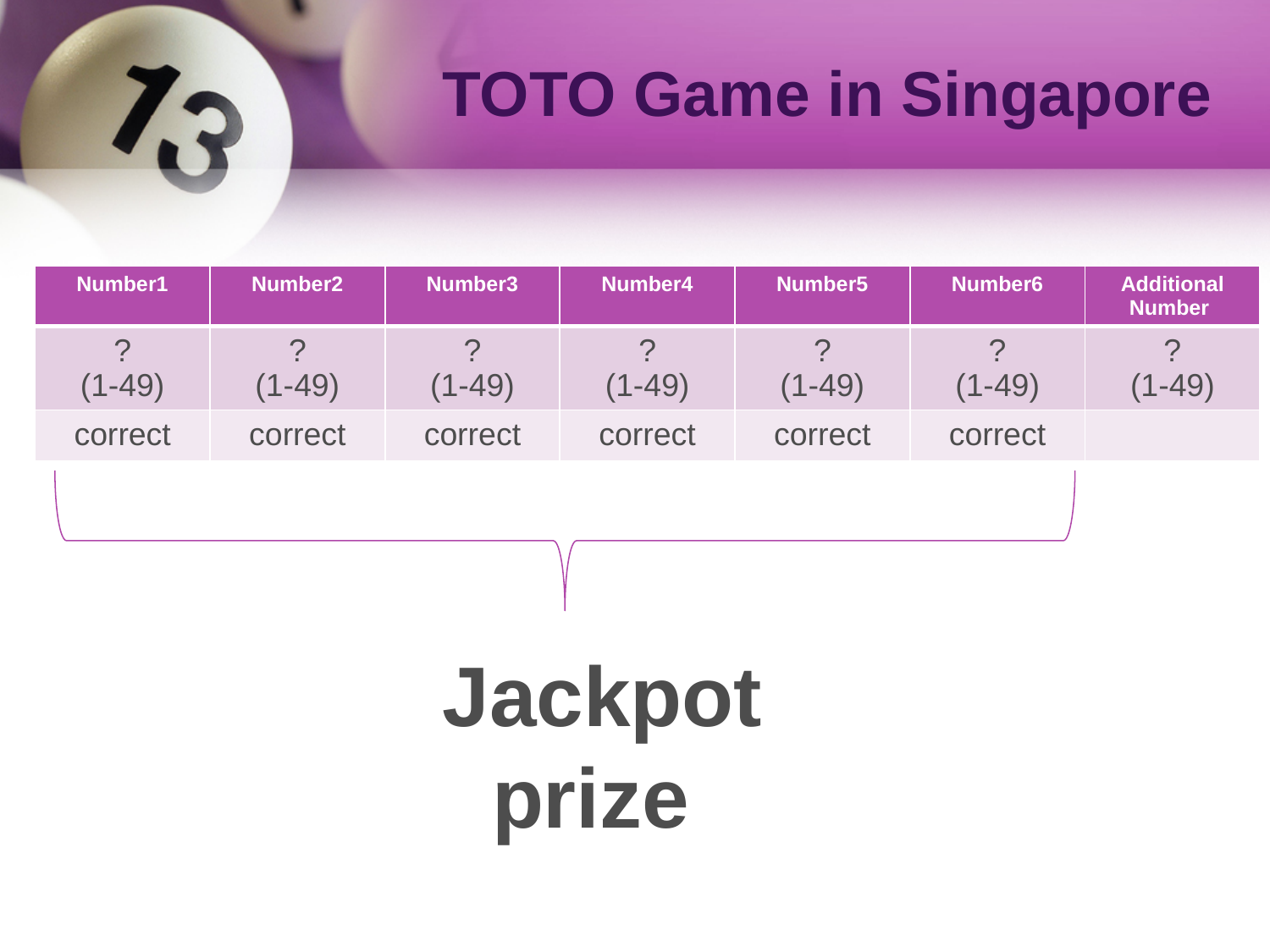

# TOTO Game in Singapore
| Number1 | Number2 | Number3 | Number4 | Number5 | Number6 | Additional Number |
| --- | --- | --- | --- | --- | --- | --- |
| ? (1-49) | ? (1-49) | ? (1-49) | ? (1-49) | ? (1-49) | ? (1-49) | ? (1-49) |
| correct | correct | correct | correct | correct | correct |  |
Jackpot prize